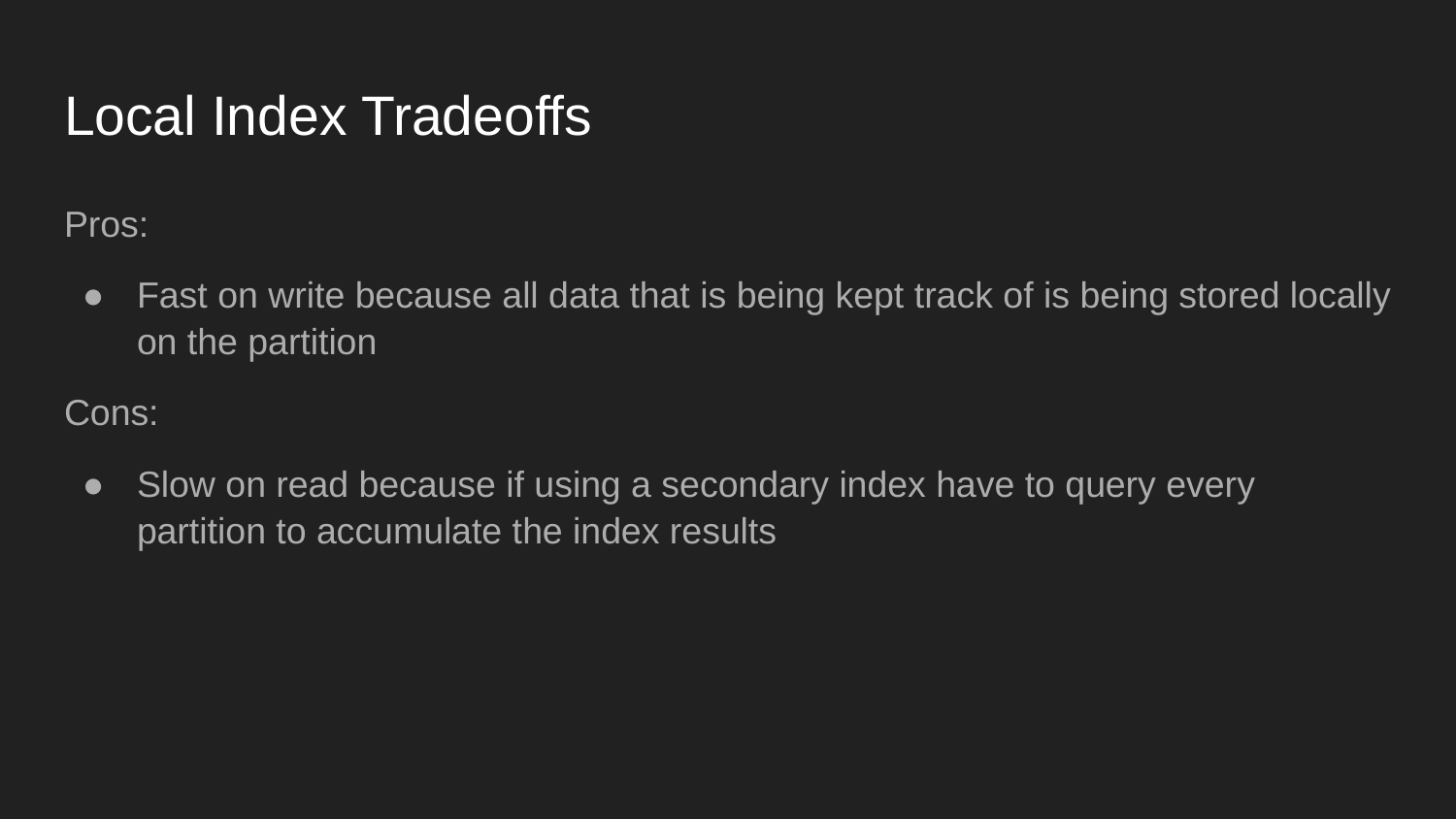

# Local Index Tradeoffs
Pros:
Fast on write because all data that is being kept track of is being stored locally on the partition
Cons:
Slow on read because if using a secondary index have to query every partition to accumulate the index results